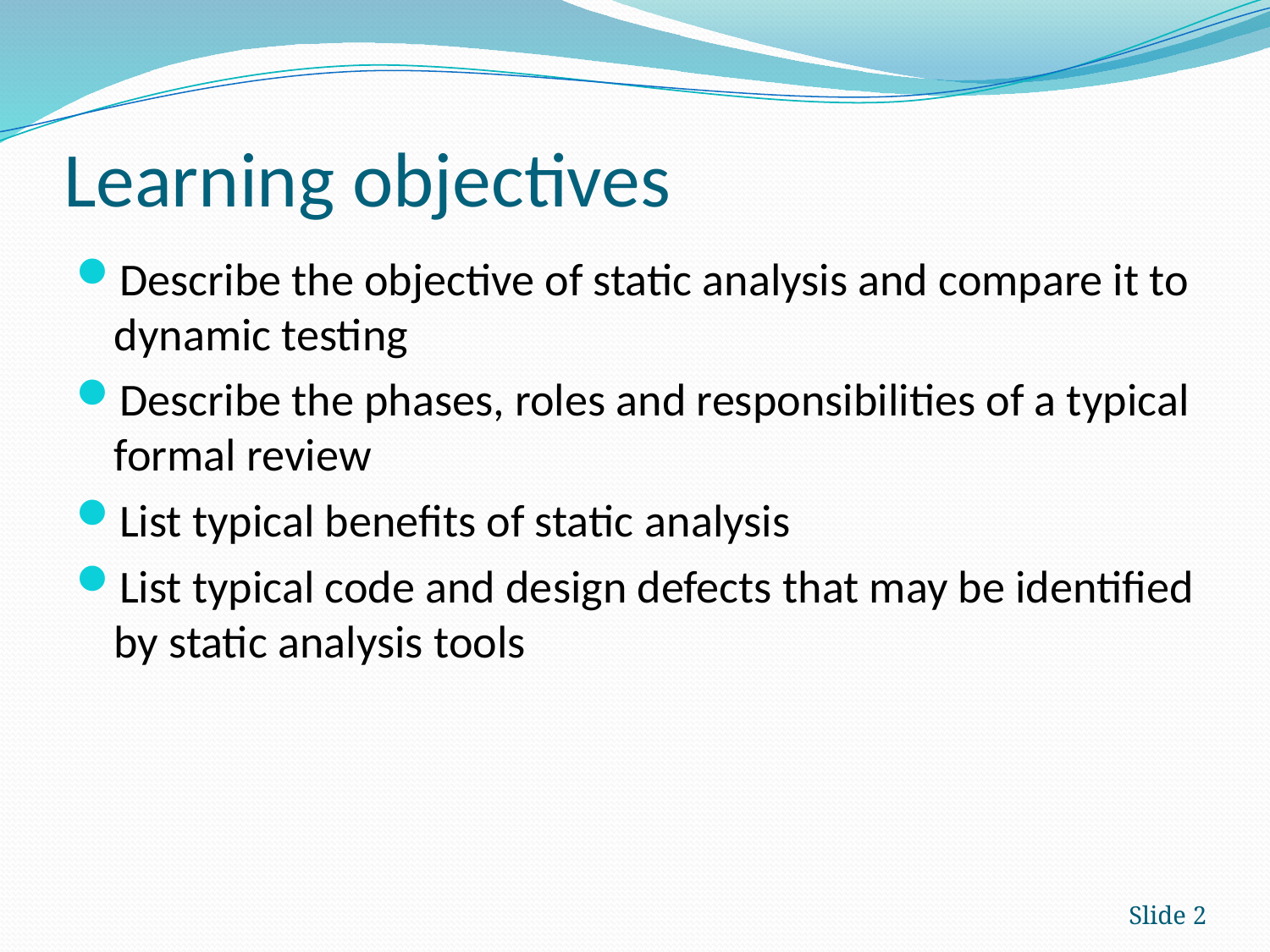

# Learning objectives
Describe the objective of static analysis and compare it to dynamic testing
Describe the phases, roles and responsibilities of a typical formal review
List typical benefits of static analysis
List typical code and design defects that may be identified by static analysis tools
Slide 2